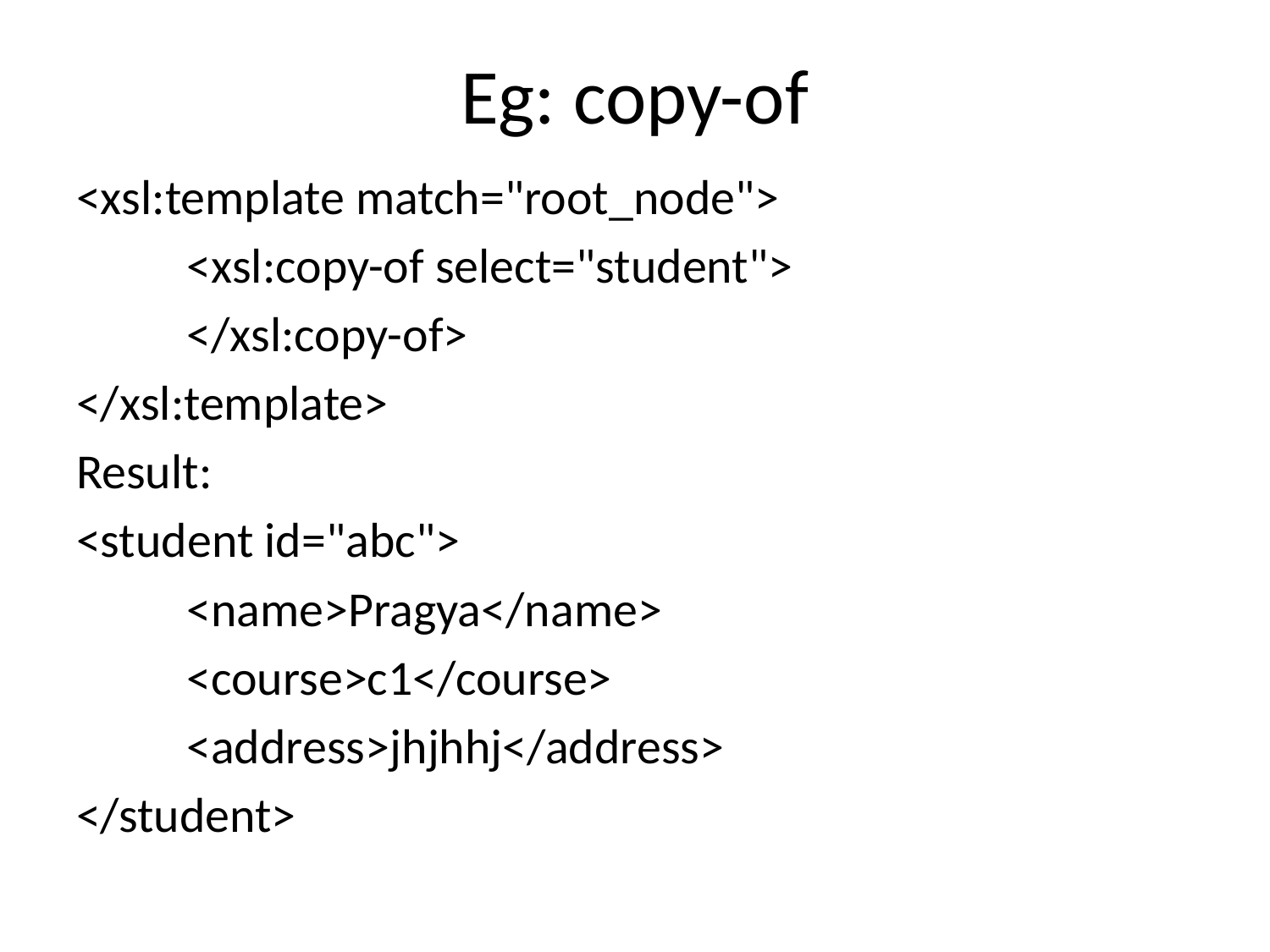

# Eg: copy-of
<xsl:template match="root_node">
	<xsl:copy-of select="student">
	</xsl:copy-of>
</xsl:template>
Result:
<student id="abc">
	<name>Pragya</name>
	<course>c1</course>
	<address>jhjhhj</address>
</student>